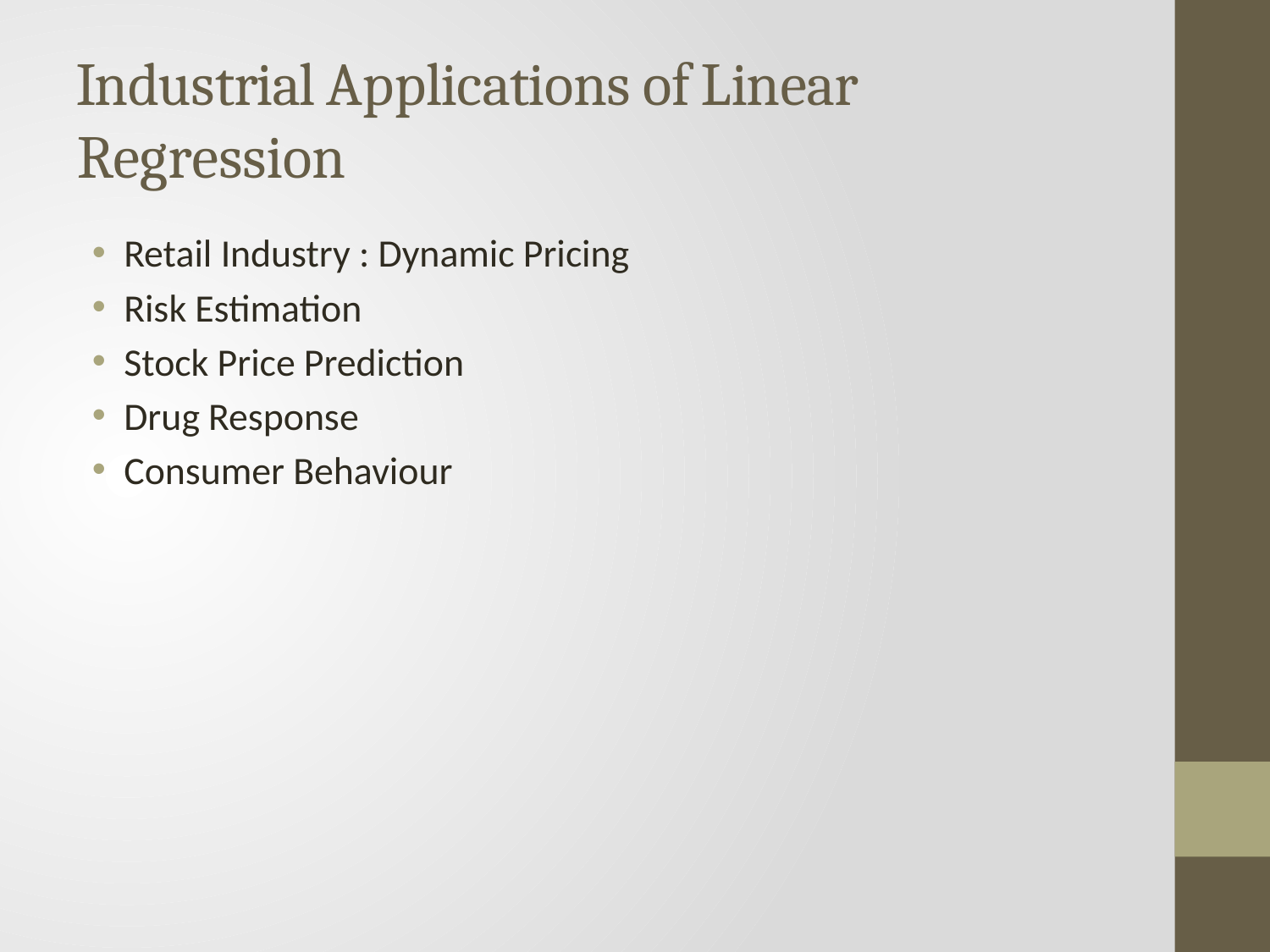

# Industrial Applications of Linear Regression
Retail Industry : Dynamic Pricing
Risk Estimation
Stock Price Prediction
Drug Response
Consumer Behaviour